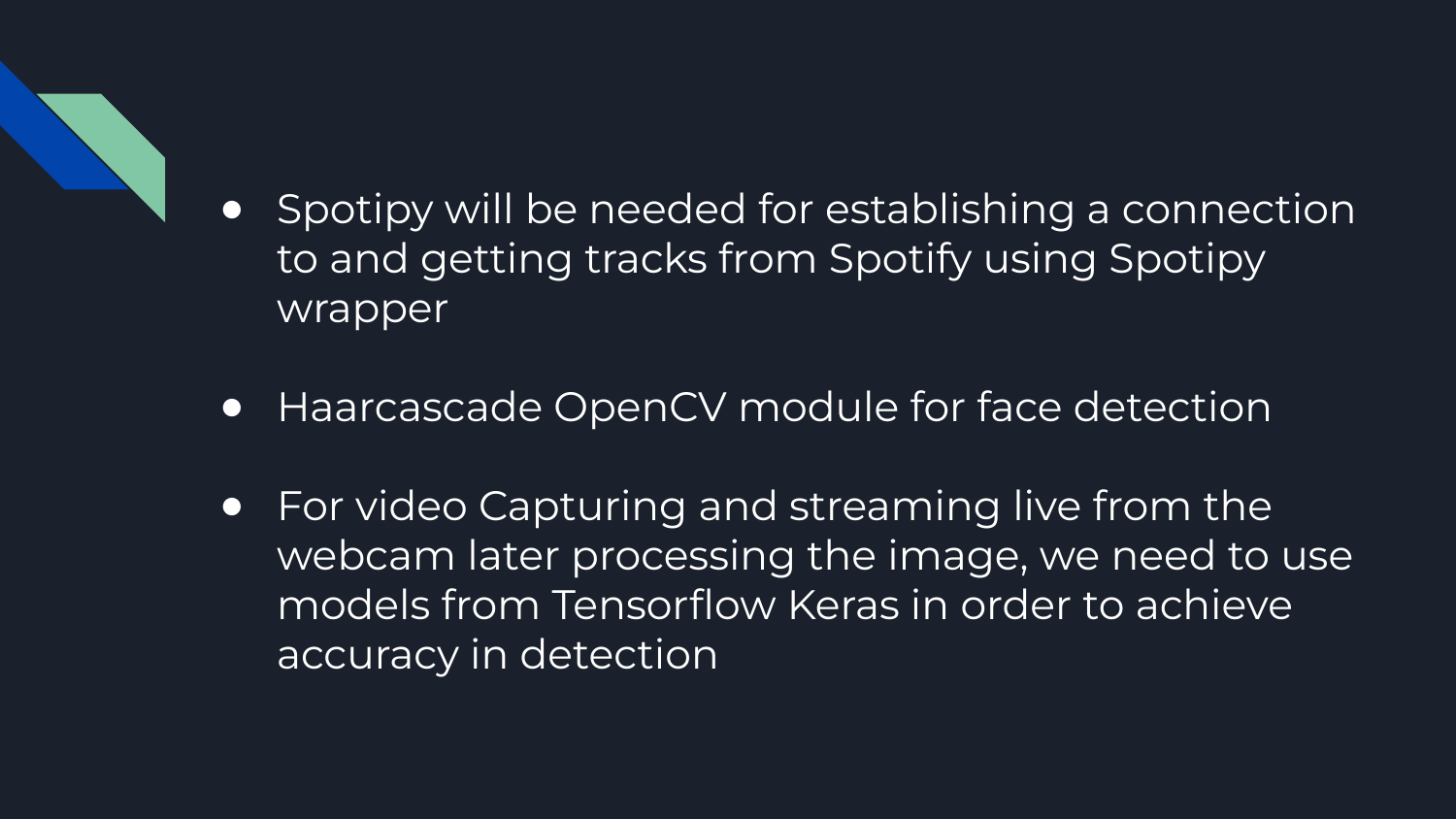

# Spotipy will be needed for establishing a connection to and getting tracks from Spotify using Spotipy wrapper

Haarcascade OpenCV module for face detection

For video Capturing and streaming live from the webcam later processing the image, we need to use models from Tensorflow Keras in order to achieve accuracy in detection